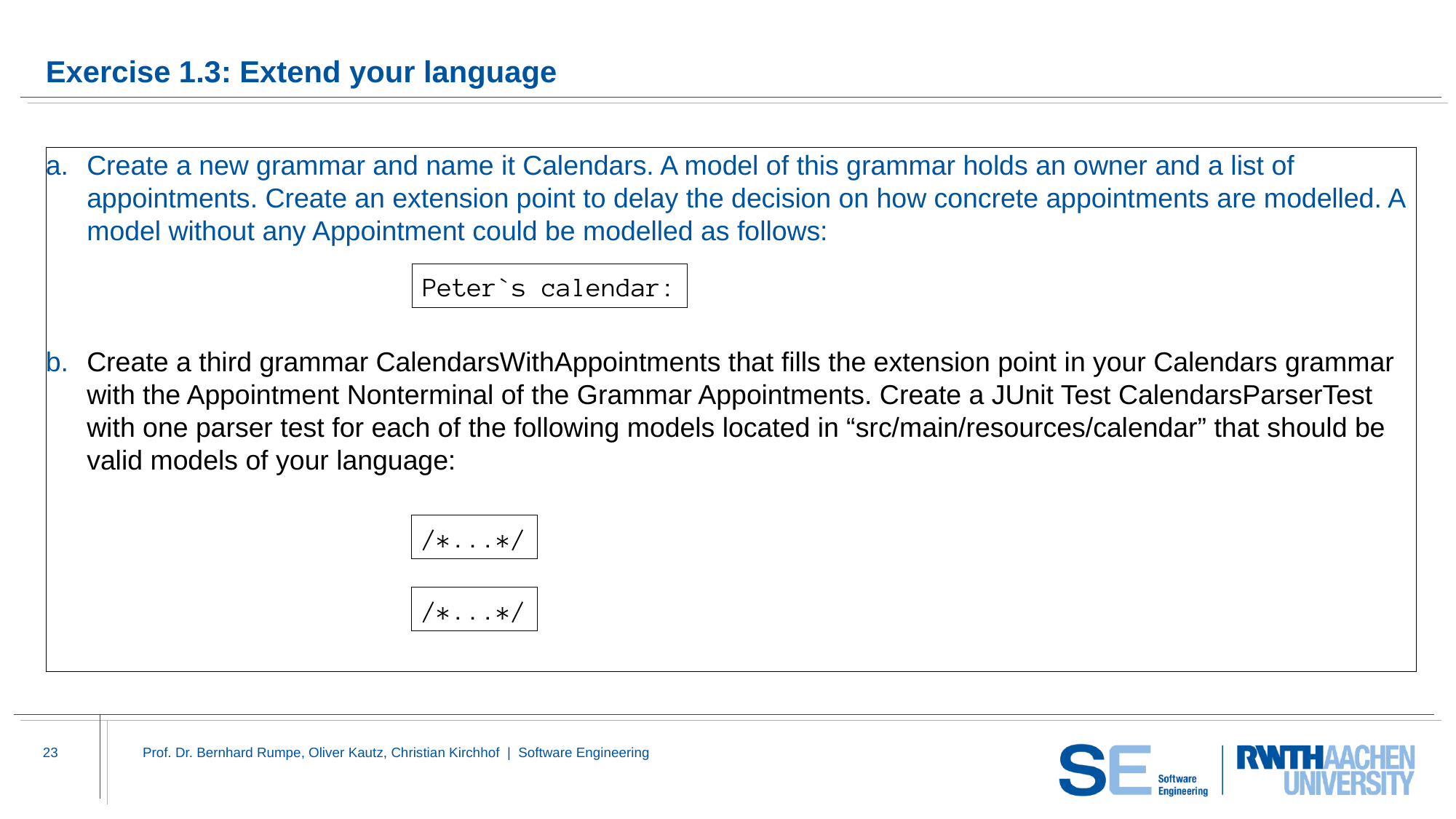

# Exercise 1.3: Extend your language
Create a new grammar and name it Calendars. A model of this grammar holds an owner and a list of appointments. Create an extension point to delay the decision on how concrete appointments are modelled. A model without any Appointment could be modelled as follows:

Create a third grammar CalendarsWithAppointments that fills the extension point in your Calendars grammar with the Appointment Nonterminal of the Grammar Appointments. Create a JUnit Test CalendarsParserTest with one parser test for each of the following models located in “src/main/resources/calendar” that should be valid models of your language:

Peter`s calendar:
/*...*/
/*...*/